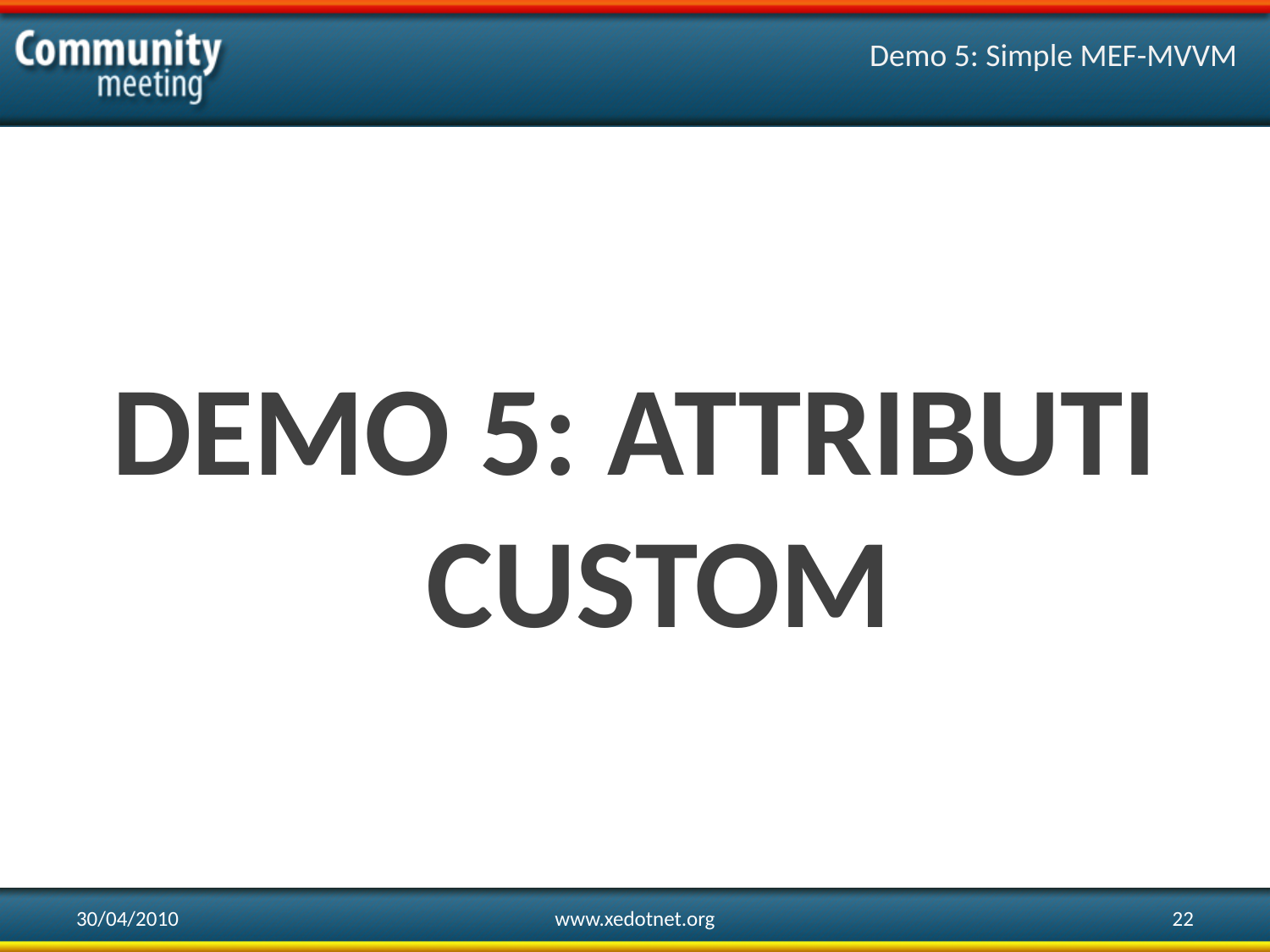

# Demo 5: Simple MEF-MVVM
Demo 5: attributi custom
30/04/2010
www.xedotnet.org
22